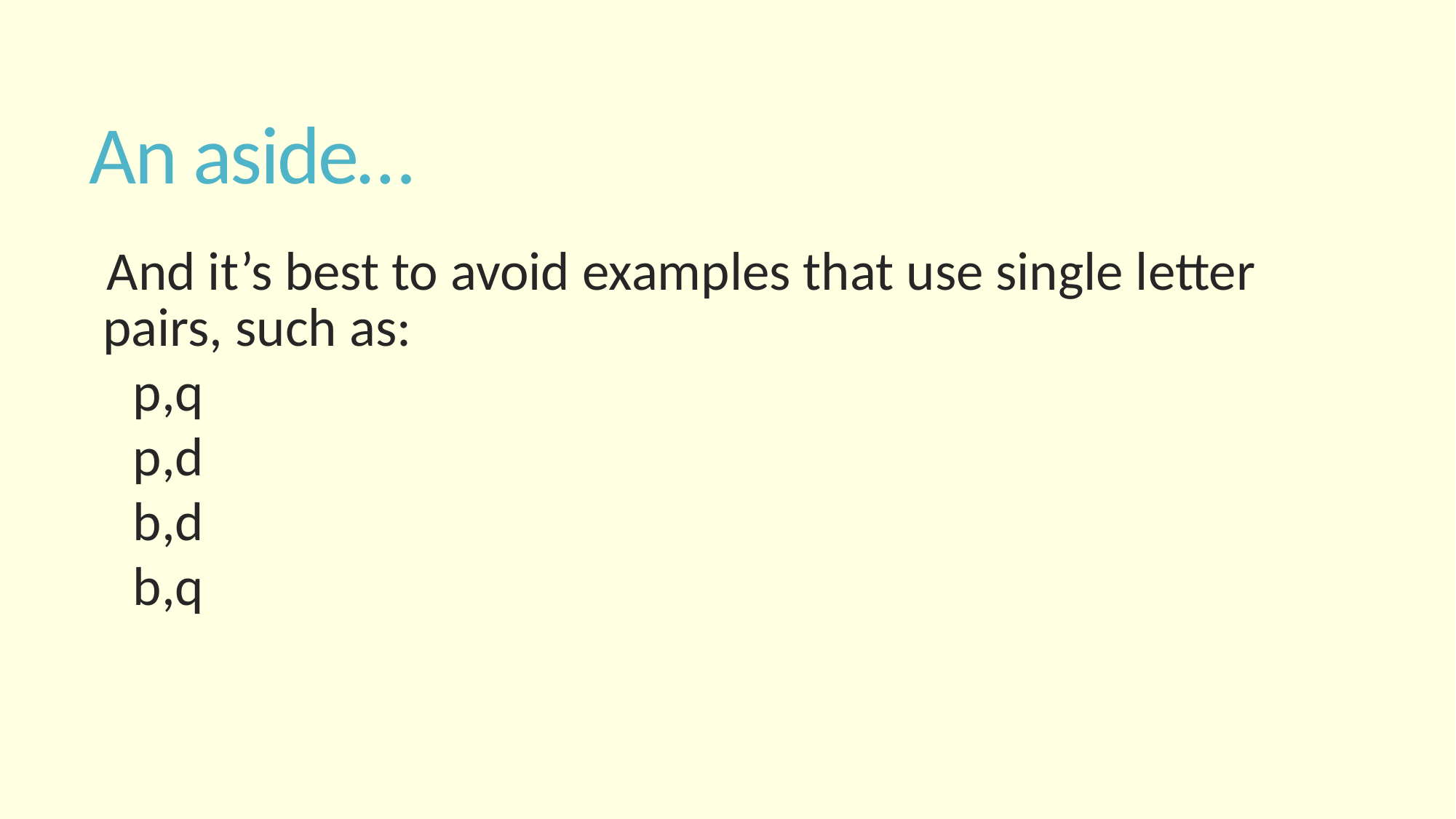

# An aside…
And it’s best to avoid examples that use single letter pairs, such as:
p,q
p,d
b,d
b,q